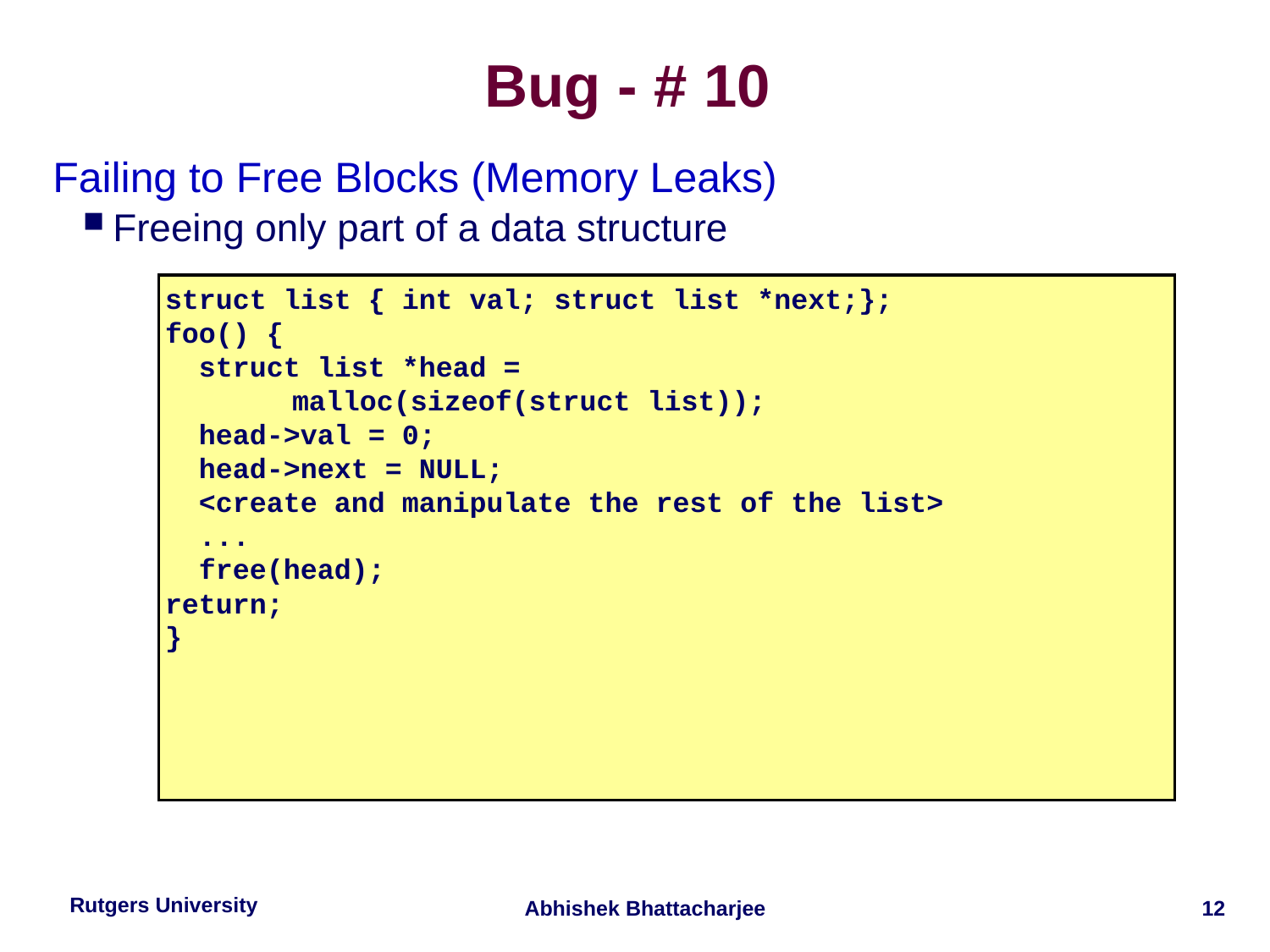

Bug - # 10
Failing to Free Blocks (Memory Leaks)
Freeing only part of a data structure

struct list { int val; struct list *next;};
foo() {
  struct list *head =
  	malloc(sizeof(struct list));
  head->val = 0;
  head->next = NULL;
  <create and manipulate the rest of the list>
  ...
  free(head);
return;
}